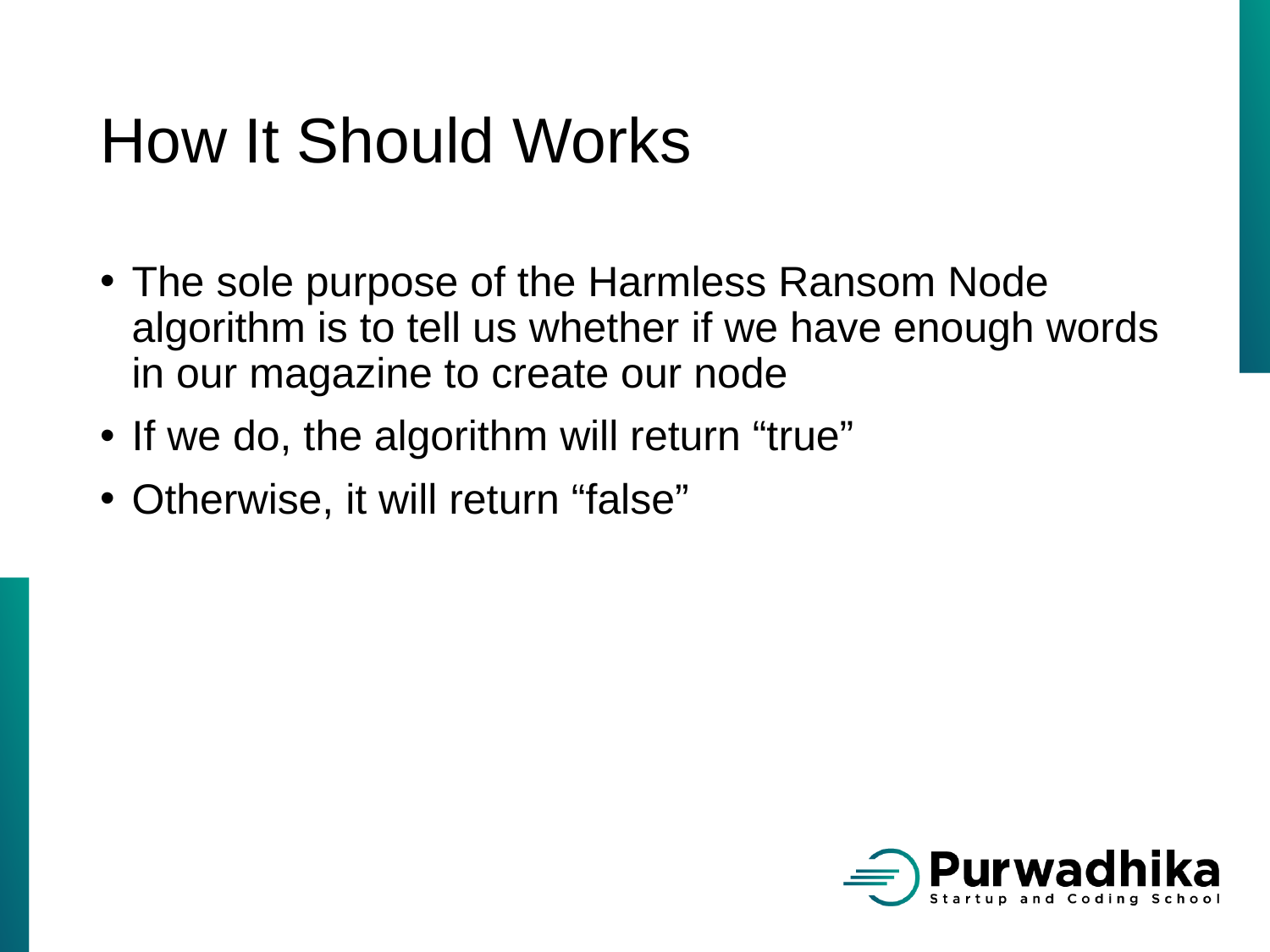

# How It Should Works
The sole purpose of the Harmless Ransom Node algorithm is to tell us whether if we have enough words in our magazine to create our node
If we do, the algorithm will return “true”
Otherwise, it will return “false”